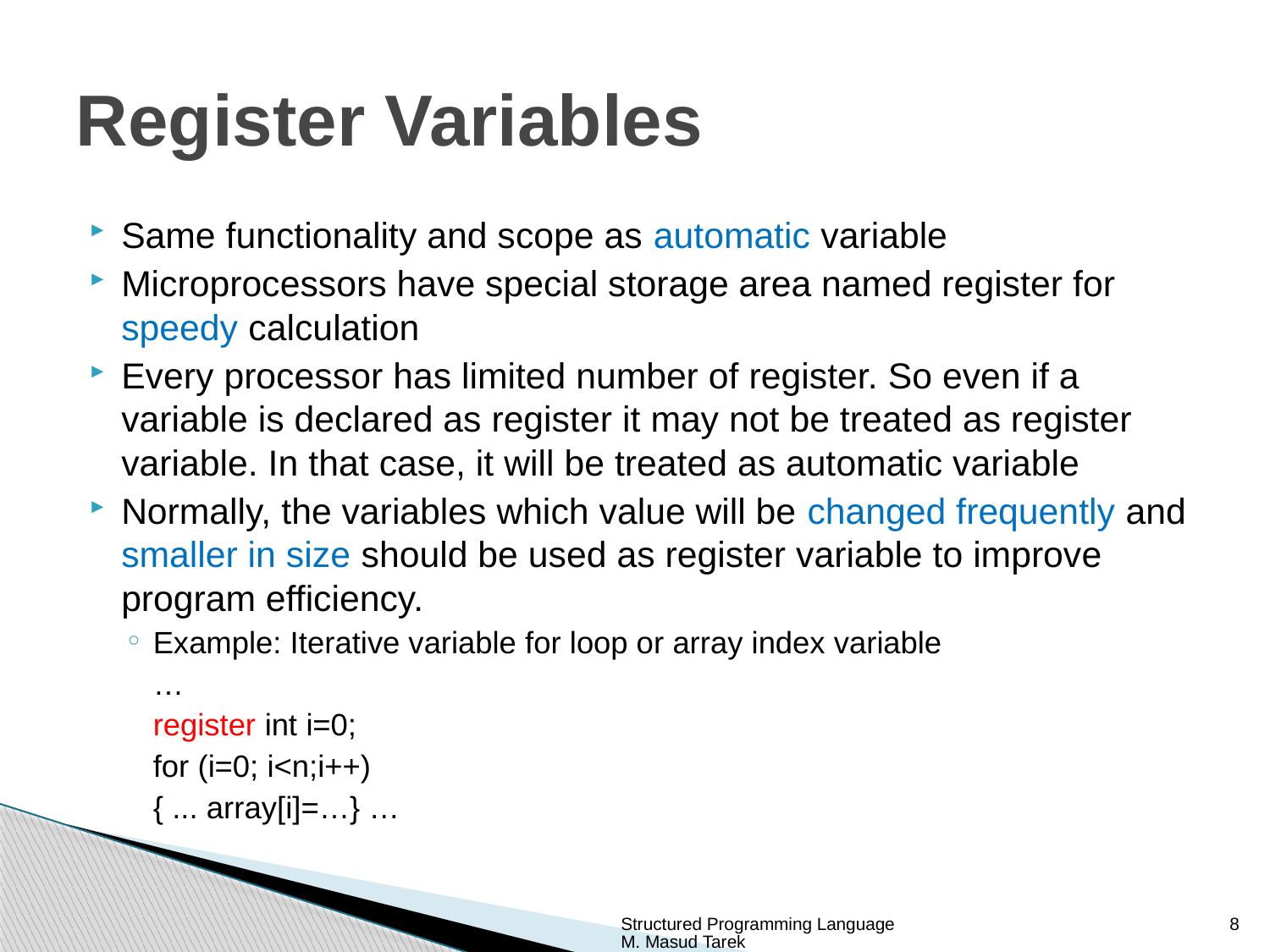

# Register Variables
Same functionality and scope as automatic variable
Microprocessors have special storage area named register for speedy calculation
Every processor has limited number of register. So even if a variable is declared as register it may not be treated as register variable. In that case, it will be treated as automatic variable
Normally, the variables which value will be changed frequently and smaller in size should be used as register variable to improve program efficiency.
Example: Iterative variable for loop or array index variable
	…
	register int i=0;
		for (i=0; i<n;i++)
		{ ... array[i]=…} …
Structured Programming Language     M. Masud Tarek
8